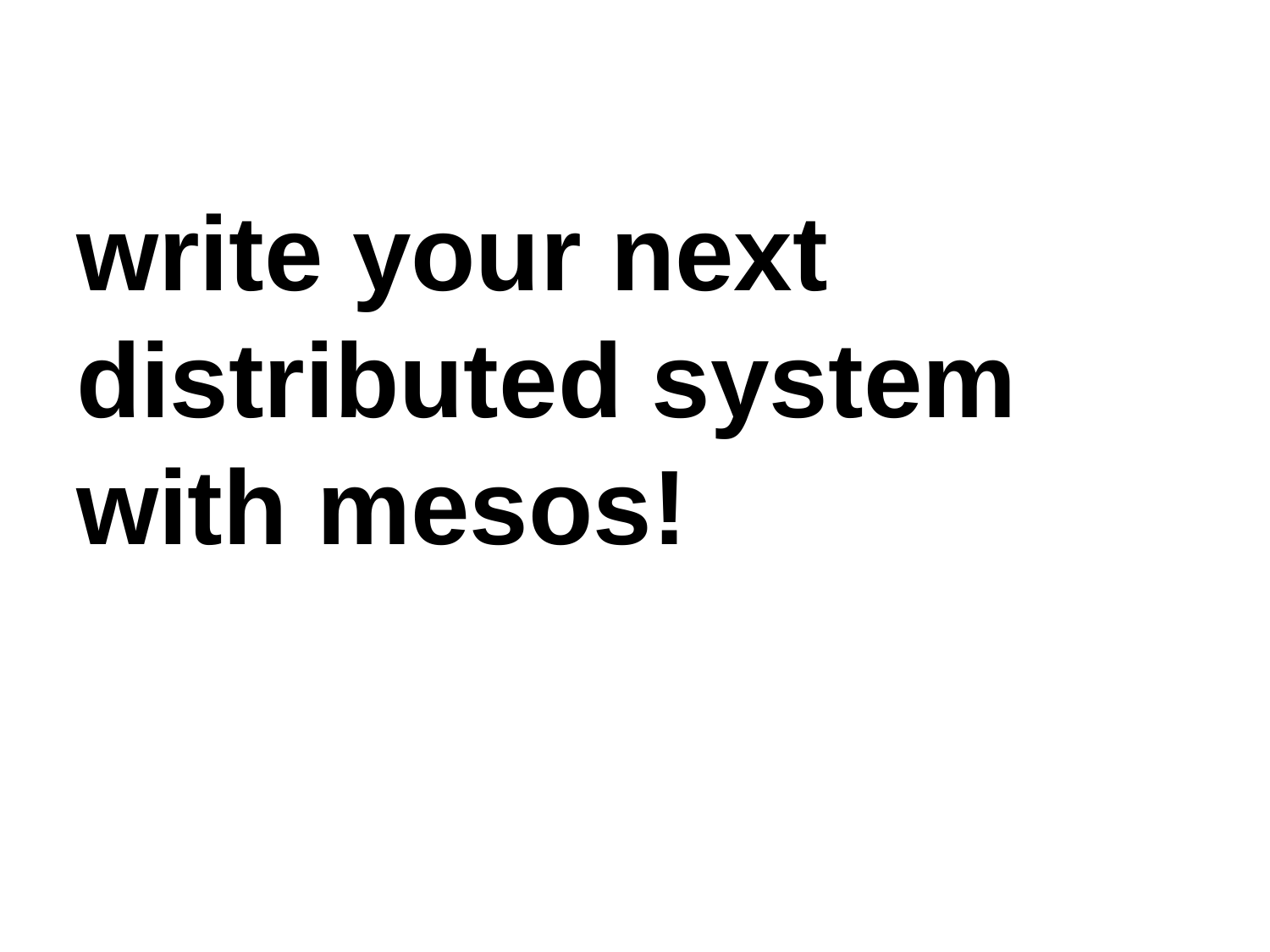

# write your next distributed system with mesos!